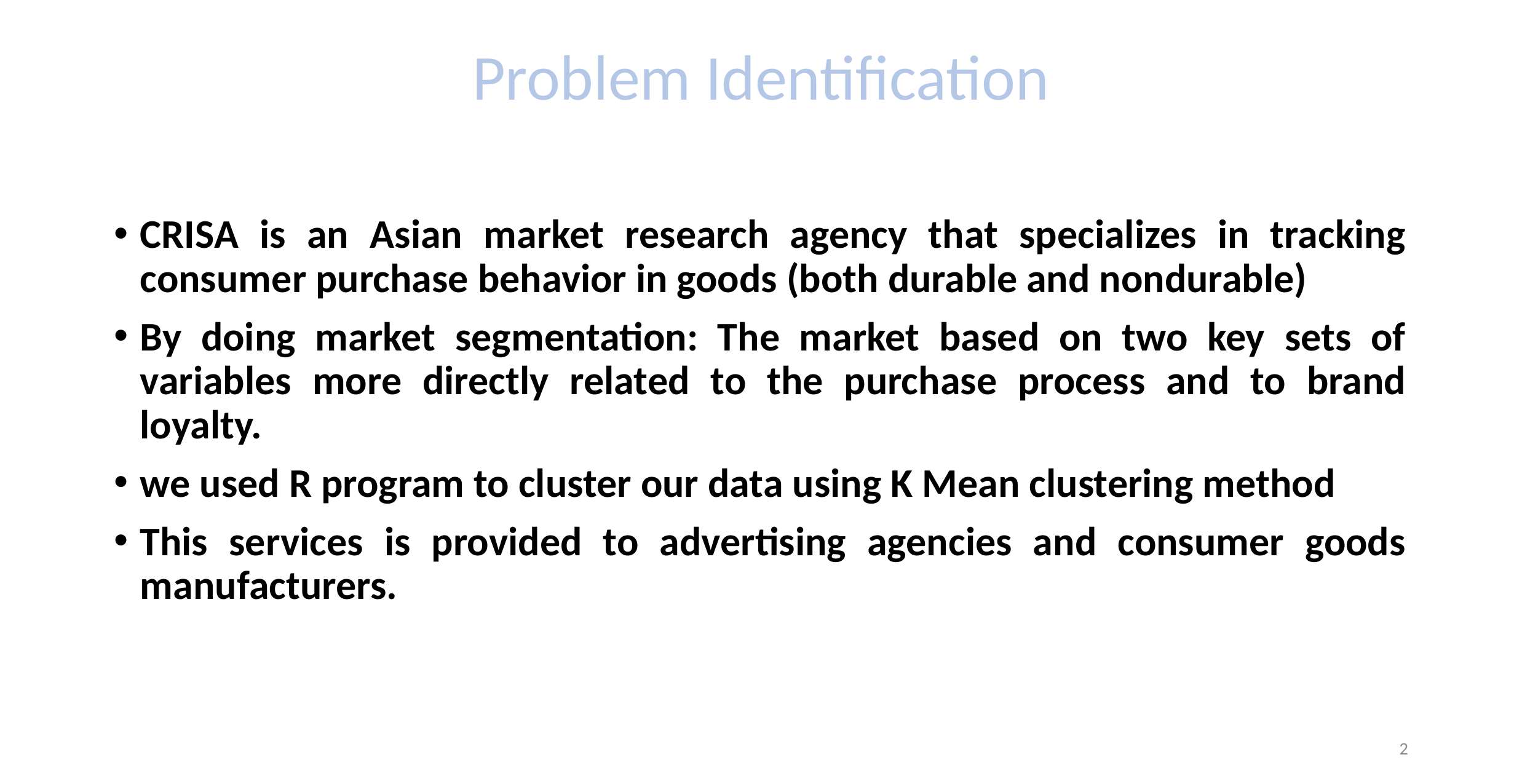

# Problem Identification
CRISA is an Asian market research agency that specializes in tracking consumer purchase behavior in goods (both durable and nondurable)
By doing market segmentation: The market based on two key sets of variables more directly related to the purchase process and to brand loyalty.
we used R program to cluster our data using K Mean clustering method
This services is provided to advertising agencies and consumer goods manufacturers.

2